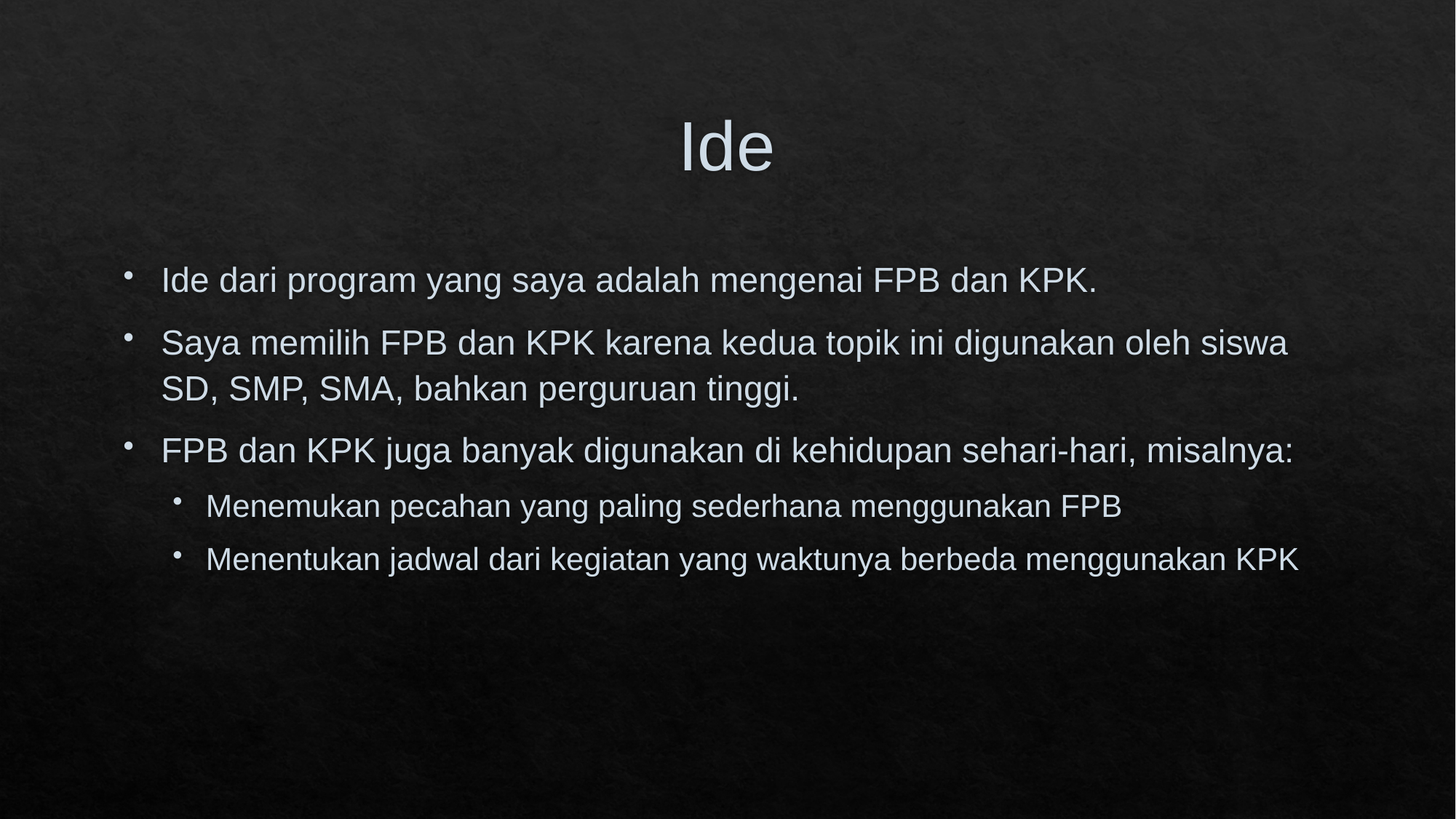

# Ide
Ide dari program yang saya adalah mengenai FPB dan KPK.
Saya memilih FPB dan KPK karena kedua topik ini digunakan oleh siswa SD, SMP, SMA, bahkan perguruan tinggi.
FPB dan KPK juga banyak digunakan di kehidupan sehari-hari, misalnya:
Menemukan pecahan yang paling sederhana menggunakan FPB
Menentukan jadwal dari kegiatan yang waktunya berbeda menggunakan KPK